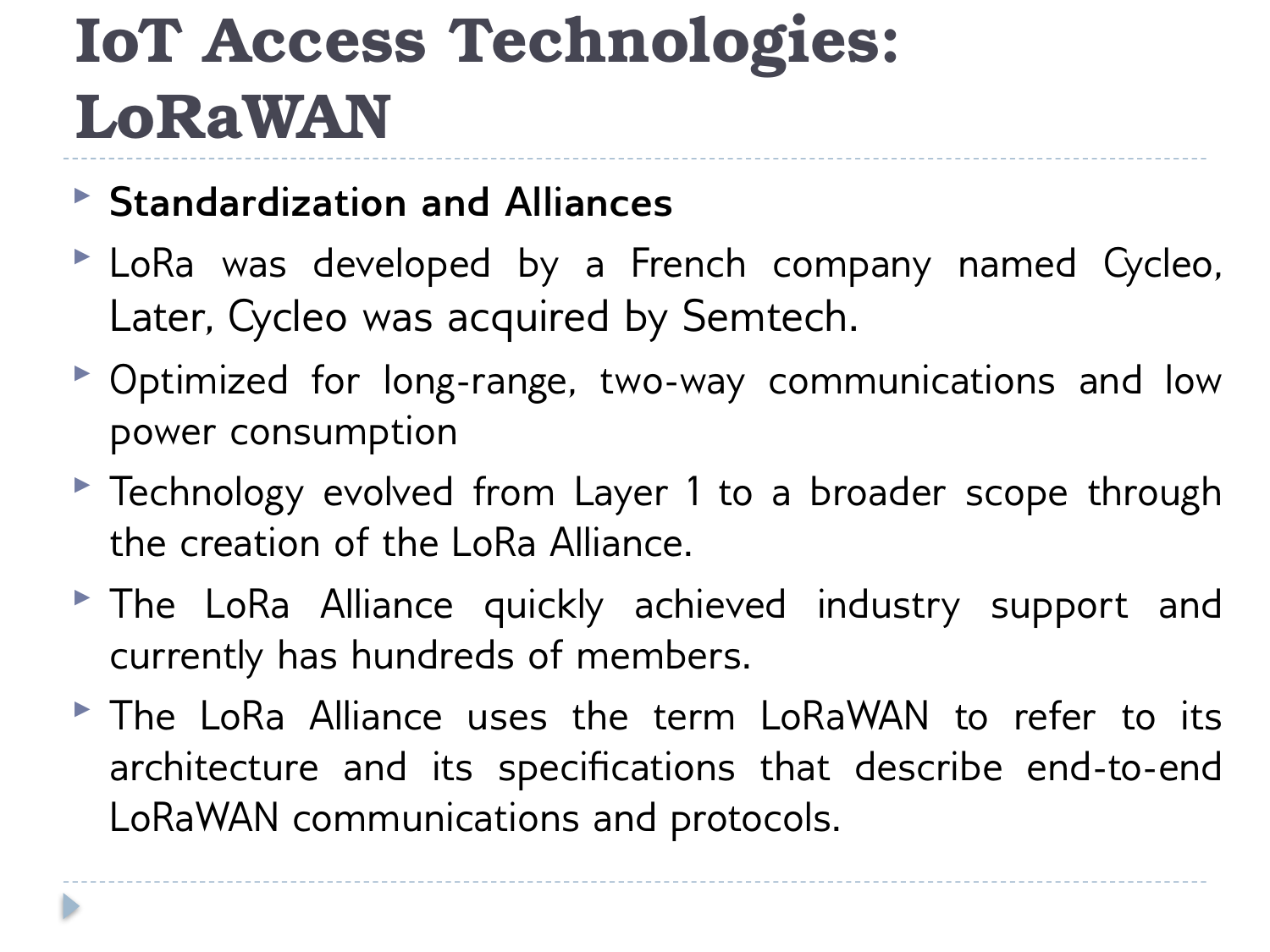

# IoT Access Technologies: LoRaWAN
Standardization and Alliances
LoRa was developed by a French company named Cycleo, Later, Cycleo was acquired by Semtech.
Optimized for long-range, two-way communications and low power consumption
Technology evolved from Layer 1 to a broader scope through the creation of the LoRa Alliance.
The LoRa Alliance quickly achieved industry support and currently has hundreds of members.
The LoRa Alliance uses the term LoRaWAN to refer to its architecture and its specifications that describe end-to-end LoRaWAN communications and protocols.